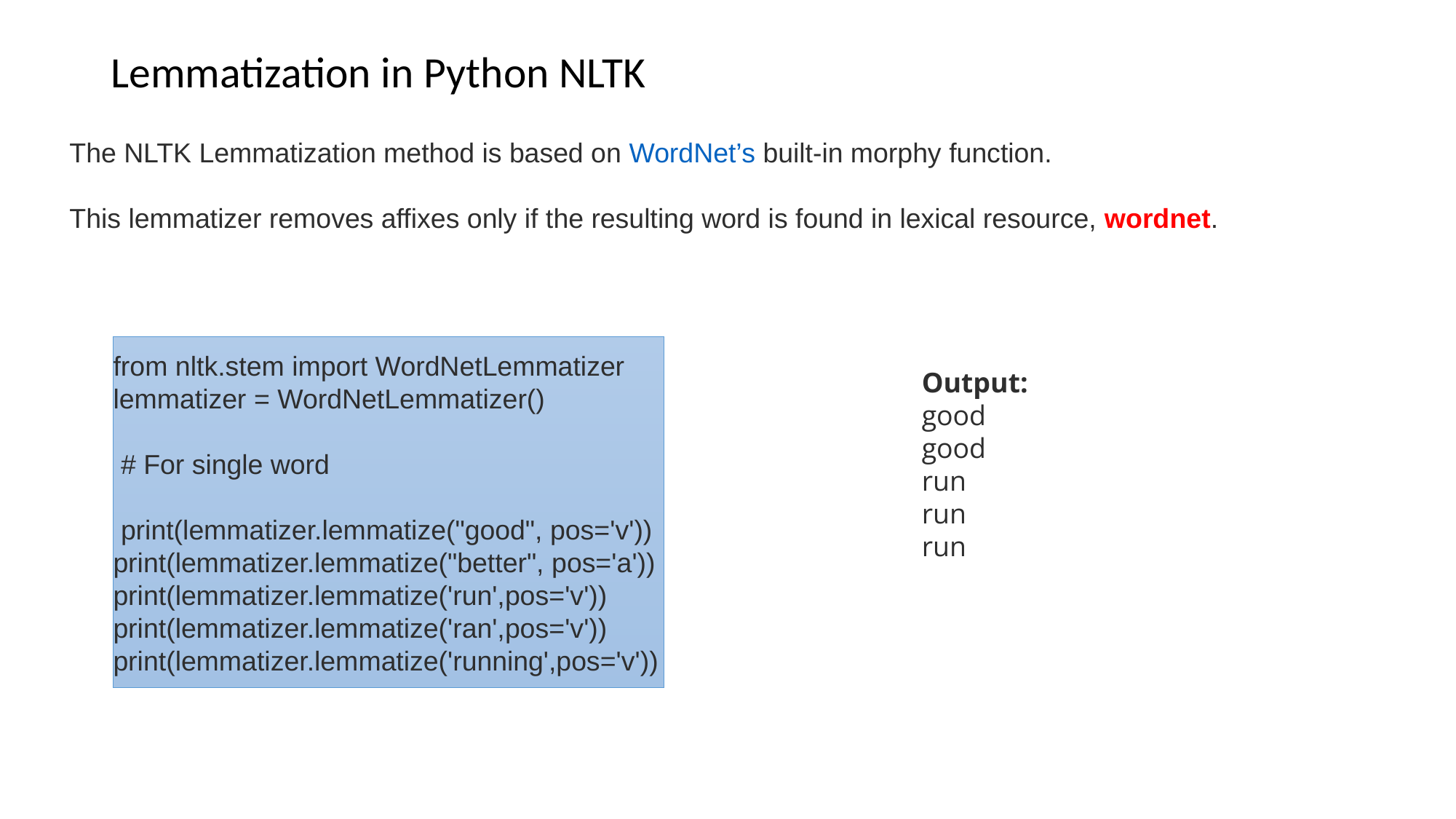

# Lemmatization in Python NLTK
The NLTK Lemmatization method is based on WordNet’s built-in morphy function.
This lemmatizer removes affixes only if the resulting word is found in lexical resource, wordnet.

from nltk.stem import WordNetLemmatizer
lemmatizer = WordNetLemmatizer()

 # For single word

 print(lemmatizer.lemmatize("good", pos='v')) print(lemmatizer.lemmatize("better", pos='a')) print(lemmatizer.lemmatize('run',pos='v')) print(lemmatizer.lemmatize('ran',pos='v')) print(lemmatizer.lemmatize('running',pos='v'))
Output:
good 
good
run
run
run